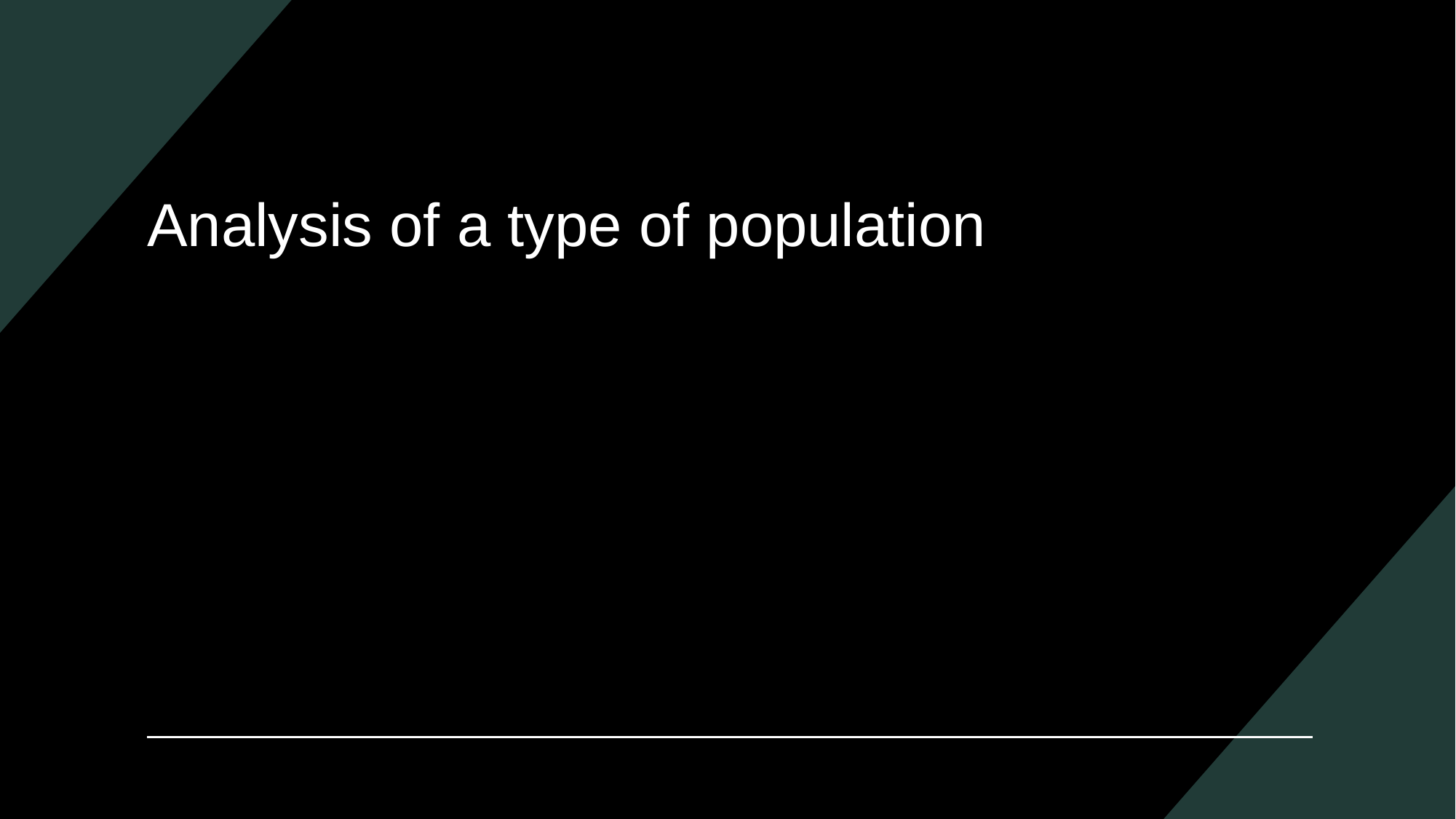

# Analysis of a type of population